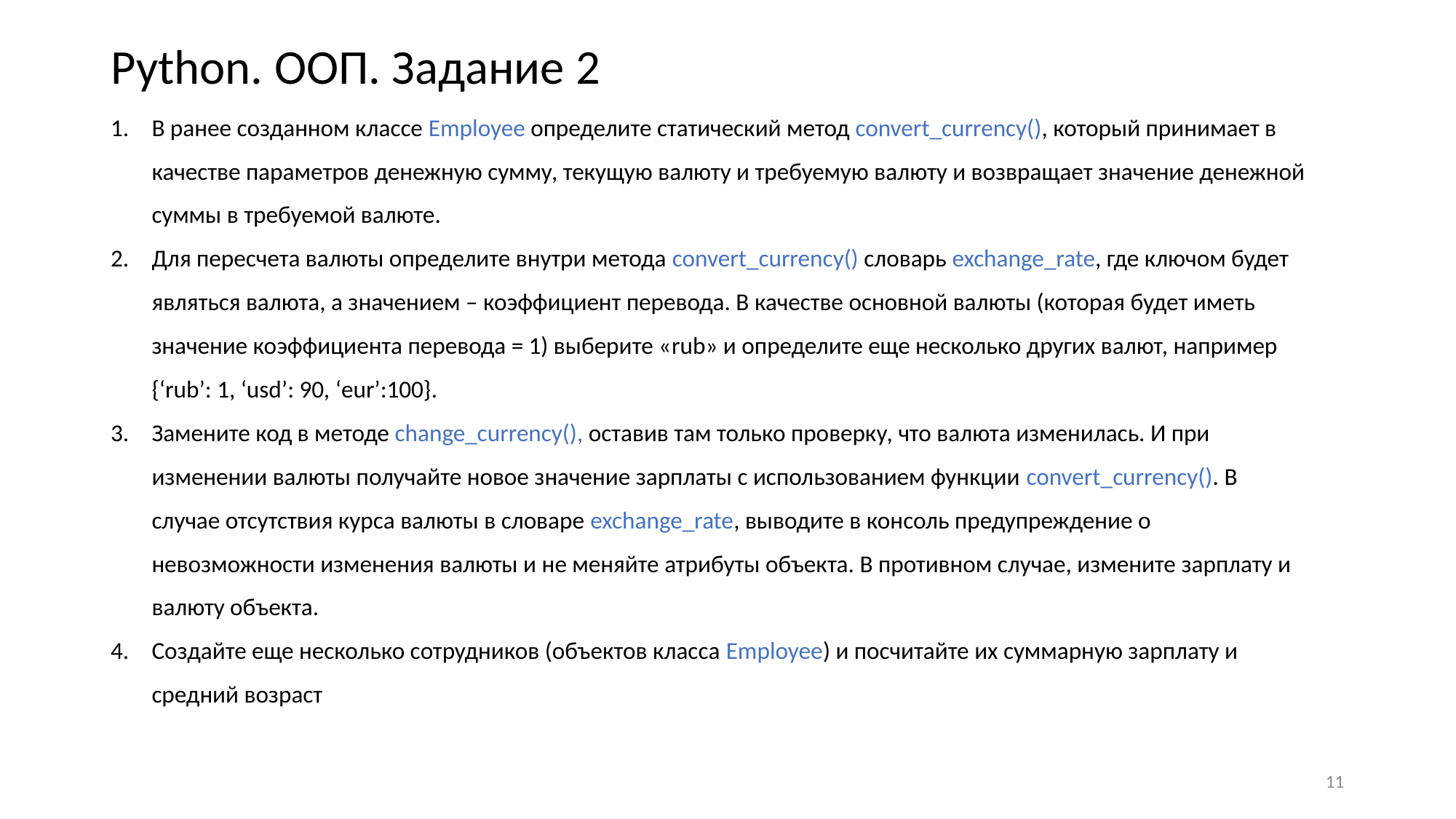

# Python. ООП. Задание 2
В ранее созданном классе Employee определите статический метод convert_currency(), который принимает в качестве параметров денежную сумму, текущую валюту и требуемую валюту и возвращает значение денежной суммы в требуемой валюте.
Для пересчета валюты определите внутри метода convert_currency() словарь exchange_rate, где ключом будет являться валюта, а значением – коэффициент перевода. В качестве основной валюты (которая будет иметь значение коэффициента перевода = 1) выберите «rub» и определите еще несколько других валют, например {‘rub’: 1, ‘usd’: 90, ‘eur’:100}.
Замените код в методе change_currency(), оставив там только проверку, что валюта изменилась. И при изменении валюты получайте новое значение зарплаты с использованием функции convert_currency(). В случае отсутствия курса валюты в словаре exchange_rate, выводите в консоль предупреждение о невозможности изменения валюты и не меняйте атрибуты объекта. В противном случае, измените зарплату и валюту объекта.
Создайте еще несколько сотрудников (объектов класса Employee) и посчитайте их суммарную зарплату и средний возраст
11